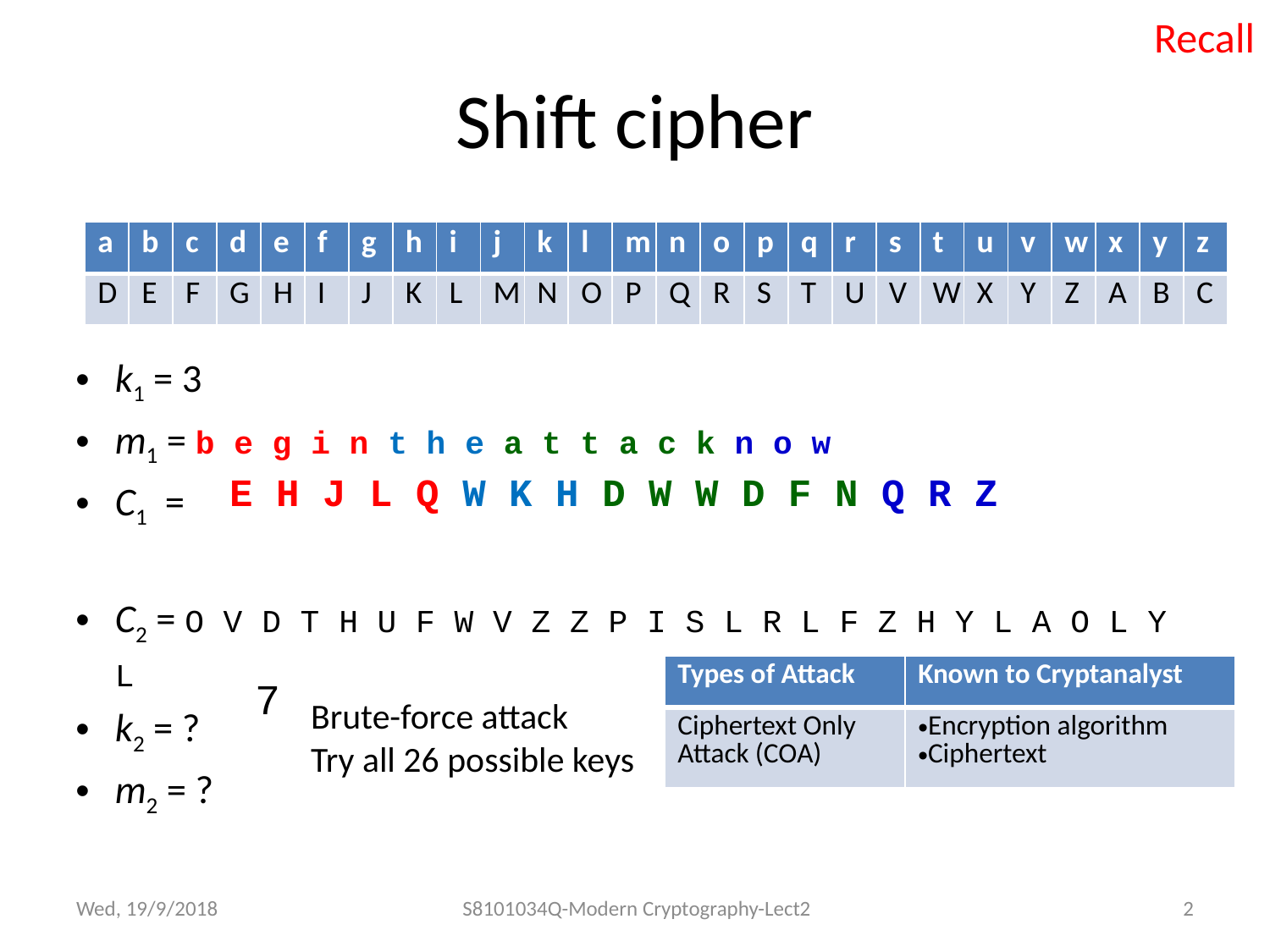

Recall
# Shift cipher
| a | b | c | d | e | f | g | h | i | j | k | l | m | n | o | p | q | r | s | t | u | v | w | x | y | z |
| --- | --- | --- | --- | --- | --- | --- | --- | --- | --- | --- | --- | --- | --- | --- | --- | --- | --- | --- | --- | --- | --- | --- | --- | --- | --- |
| D | E | F | G | H | I | J | K | L | M | N | O | P | Q | R | S | T | U | V | W | X | Y | Z | A | B | C |
k1 = 3
m1 = b e g i n t h e a t t a c k n o w
C1  =

C2 = O V D T H U F W V Z Z P I S L R L F Z H Y L A O L Y L
k2 = ?
m2 = ?

E H J L Q W K H D W W D F N Q R Z
| Types of Attack | Known to Cryptanalyst |
| --- | --- |
| Ciphertext Only Attack (COA) | Encryption algorithm Ciphertext |
7
Brute-force attack
Try all 26 possible keys
Wed, 19/9/2018
S8101034Q-Modern Cryptography-Lect2
2